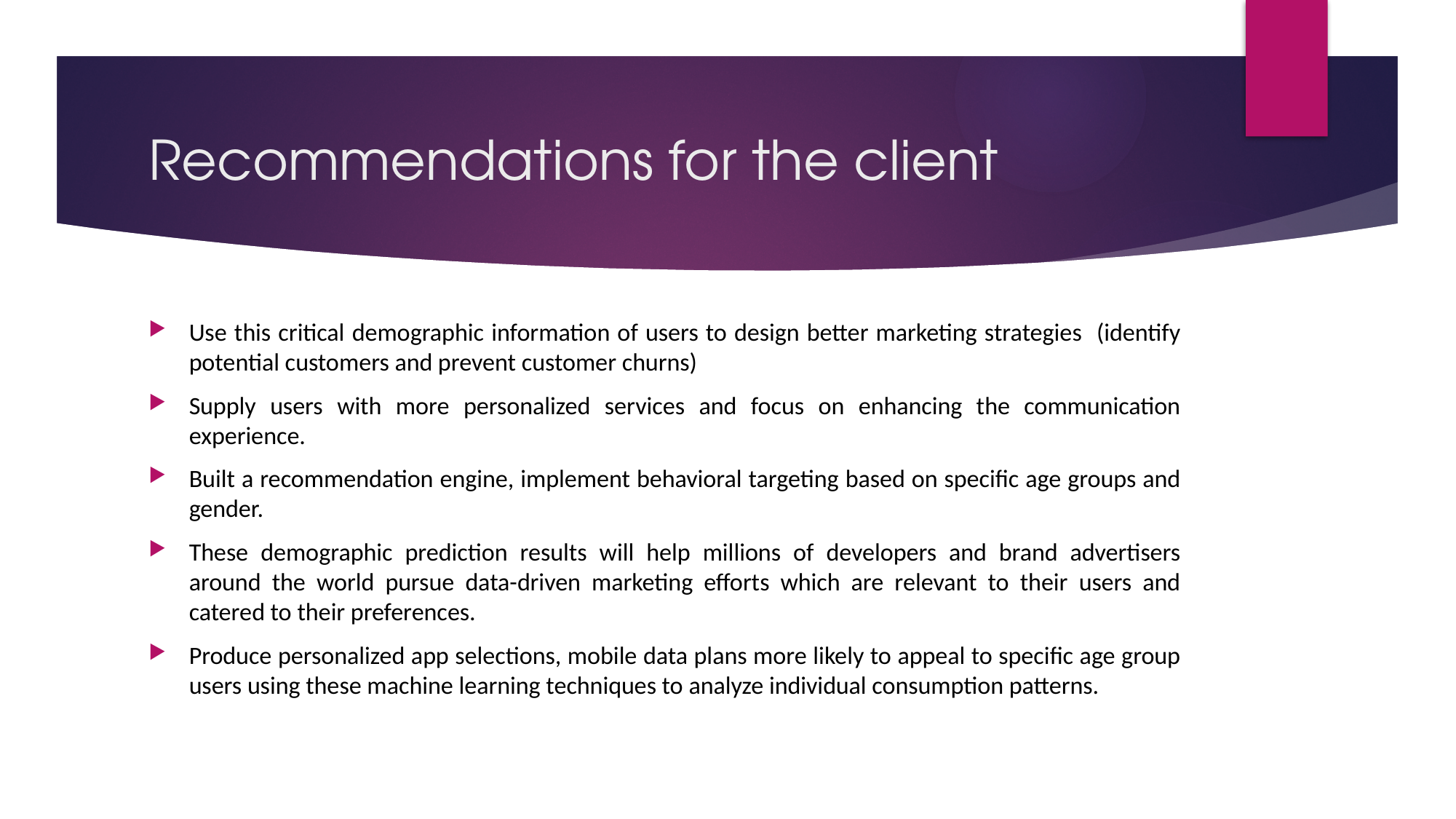

# Recommendations for the client
Use this critical demographic information of users to design better marketing strategies  (identify potential customers and prevent customer churns)
Supply users with more personalized services and focus on enhancing the communication experience.
Built a recommendation engine, implement behavioral targeting based on specific age groups and gender.
These demographic prediction results will help millions of developers and brand advertisers around the world pursue data-driven marketing efforts which are relevant to their users and catered to their preferences.
Produce personalized app selections, mobile data plans more likely to appeal to specific age group users using these machine learning techniques to analyze individual consumption patterns.